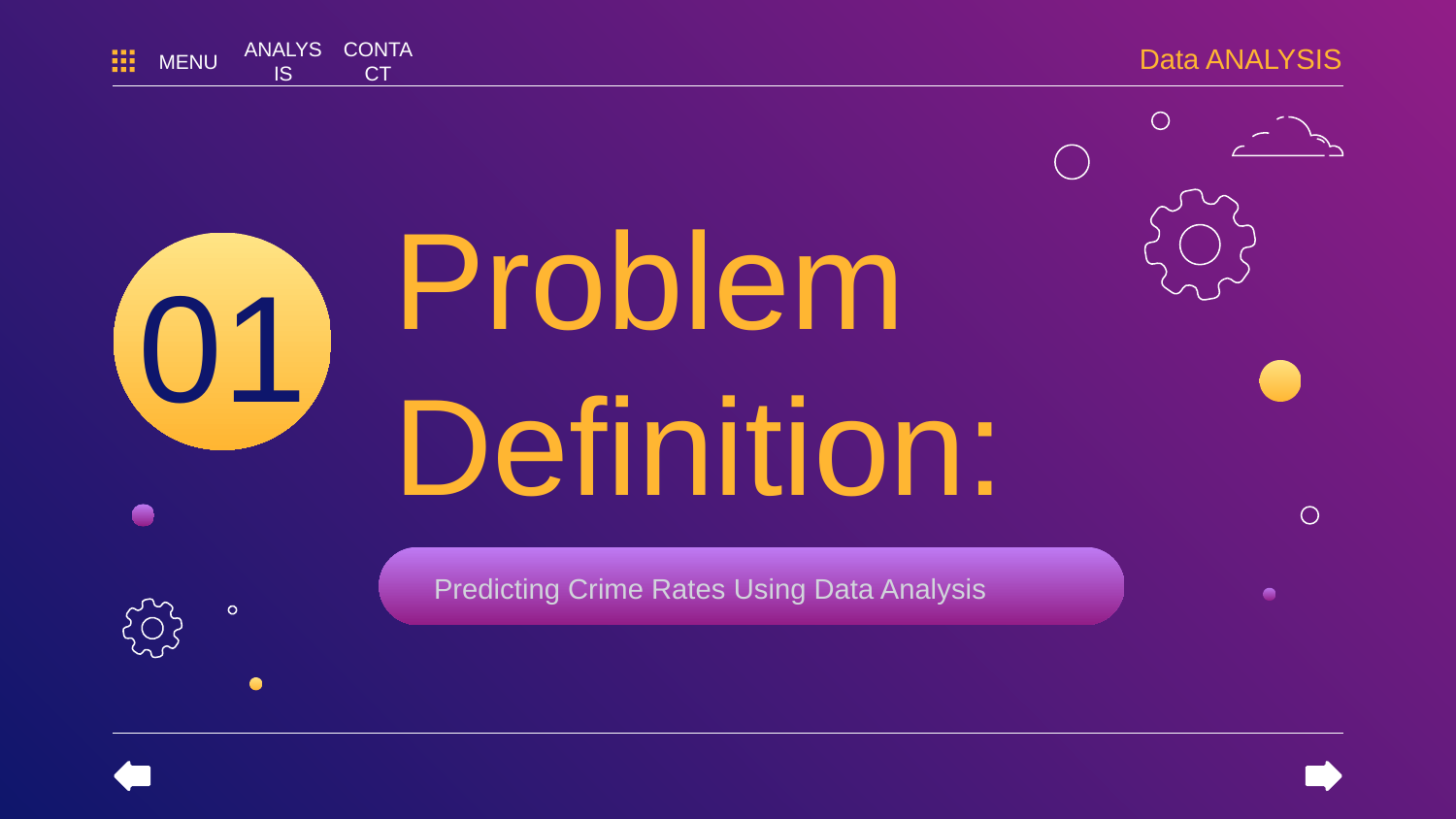

Data ANALYSIS
MENU
ANALYSIS
CONTACT

01
# Problem Definition:

Predicting Crime Rates Using Data Analysis